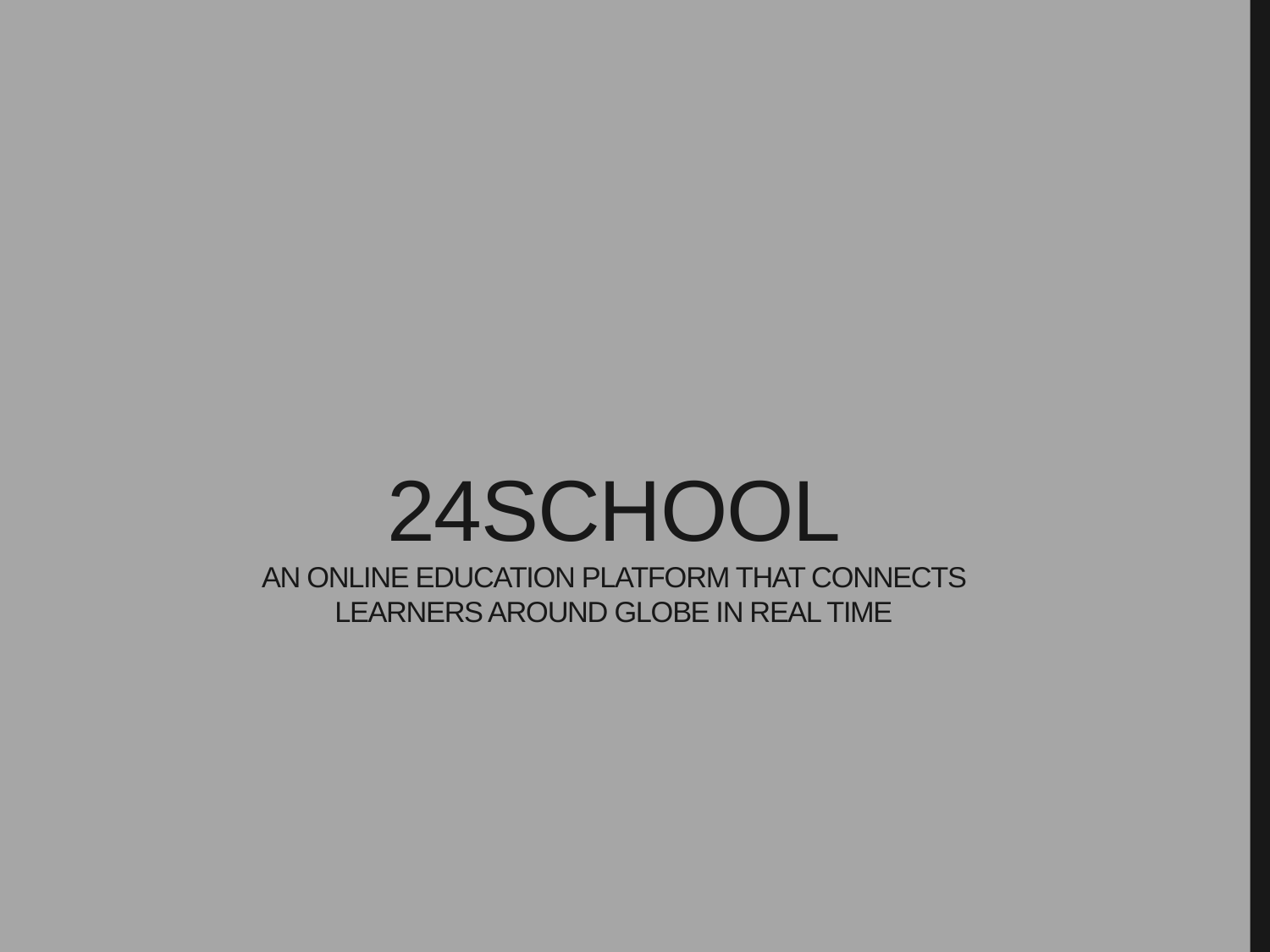

# 24school an online education platform that connects learners around globe in real time